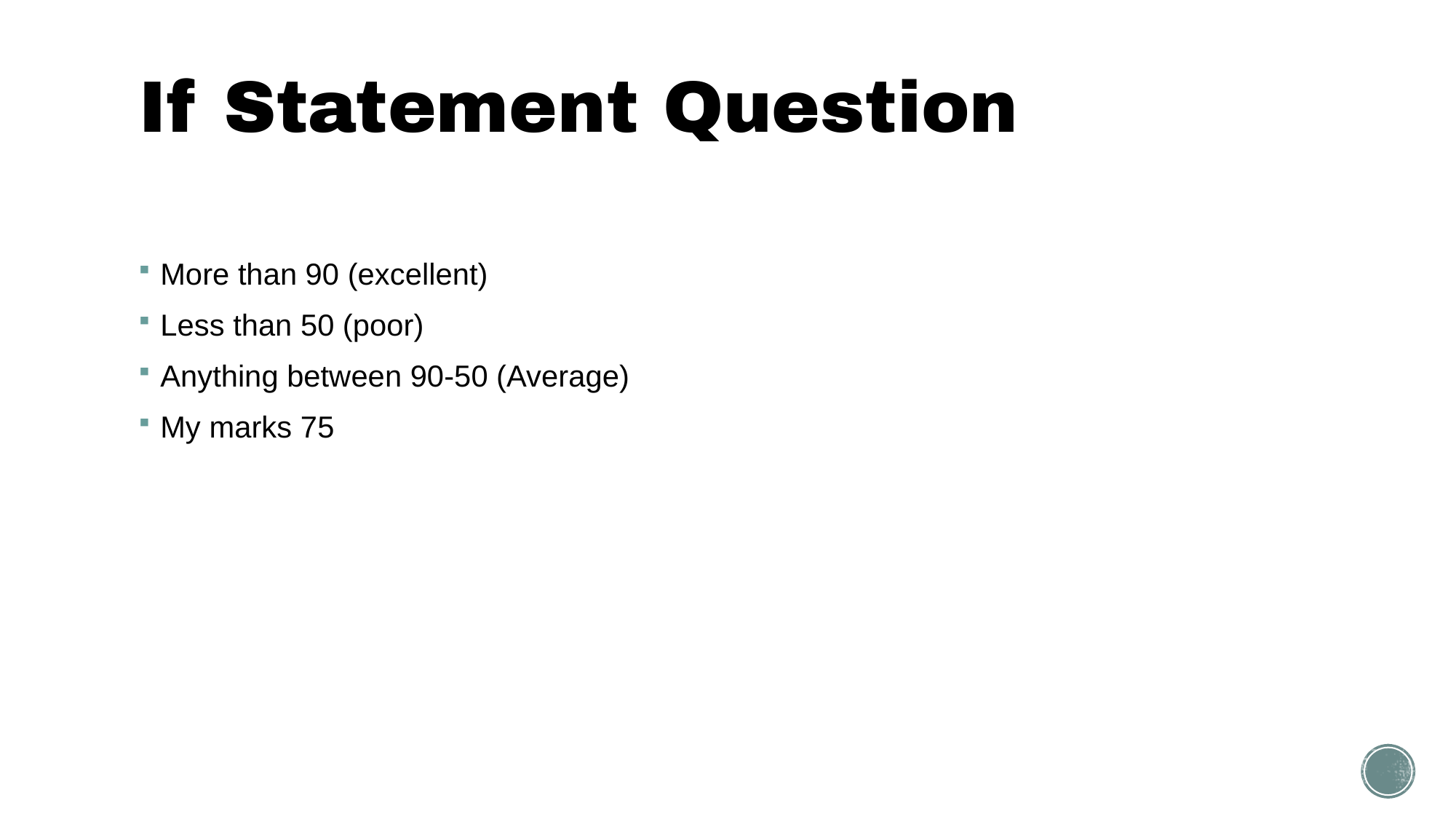

# If Statement Question
More than 90 (excellent)
Less than 50 (poor)
Anything between 90-50 (Average)
My marks 75